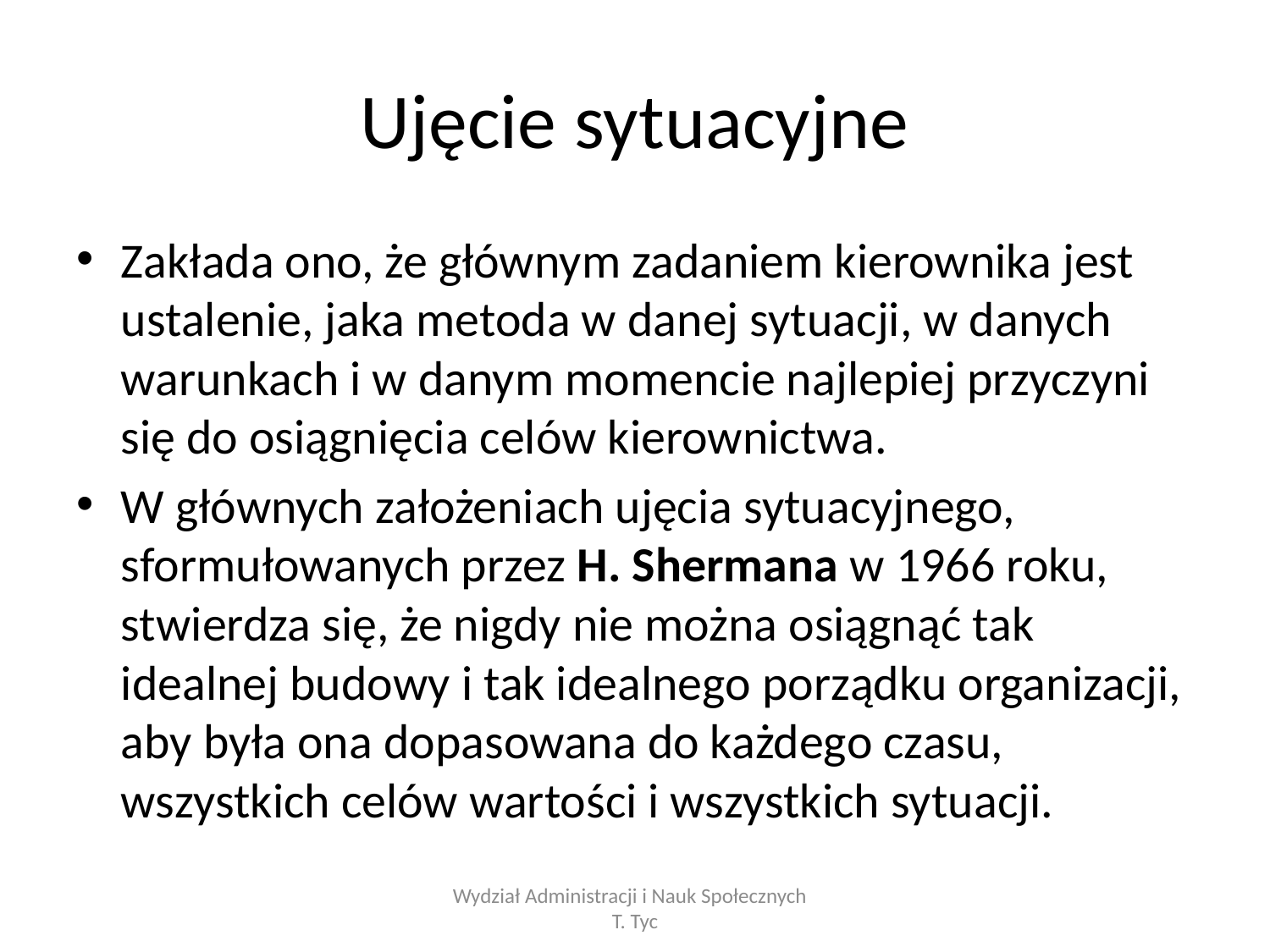

# Ujęcie sytuacyjne
Zakłada ono, że głównym zadaniem kierownika jest ustalenie, jaka metoda w danej sytuacji, w danych warunkach i w danym momencie najlepiej przyczyni się do osiągnięcia celów kierownictwa.
W głównych założeniach ujęcia sytuacyjnego, sformułowanych przez H. Shermana w 1966 roku, stwierdza się, że nigdy nie można osiągnąć tak idealnej budowy i tak idealnego porządku organizacji, aby była ona dopasowana do każdego czasu, wszystkich celów wartości i wszystkich sytuacji.
Wydział Administracji i Nauk Społecznych   T. Tyc